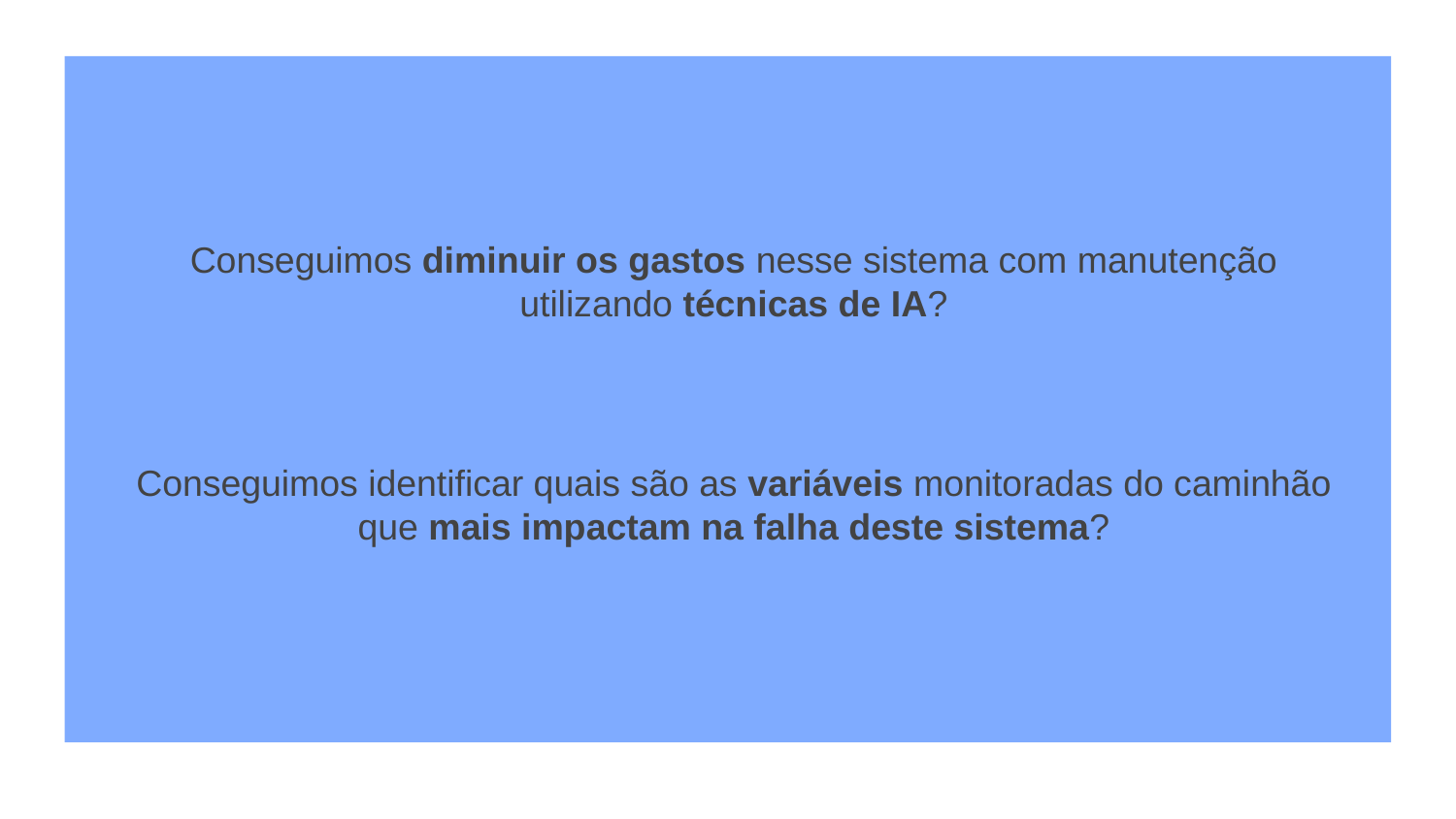

# Conseguimos diminuir os gastos nesse sistema com manutenção utilizando técnicas de IA?

Conseguimos identificar quais são as variáveis monitoradas do caminhão que mais impactam na falha deste sistema?